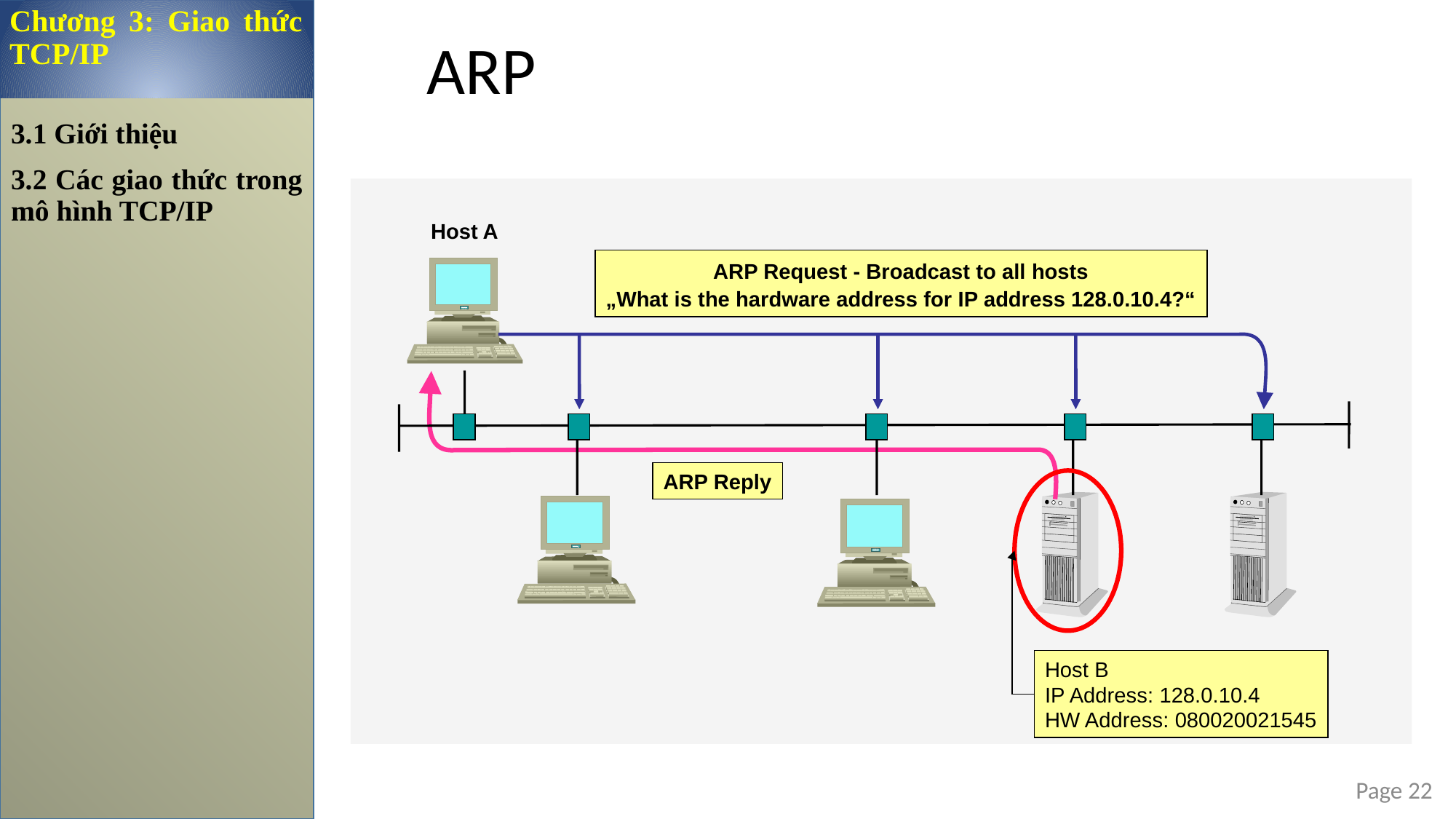

Chương 3: Giao thức TCP/IP
ARP
3.1 Giới thiệu
3.2 Các giao thức trong mô hình TCP/IP

Host A
ARP Request - Broadcast to all hosts
„What is the hardware address for IP address 128.0.10.4?“

S
I
E
M
E
N
S

N
I
X
D
O
R
F

ARP Reply

S
I
E
M
E
N
S
N

I
X
D
O
R
F

S
I
E
M
E
N
S
N

I
X
D
O
R
F

Host B
IP Address: 128.0.10.4
HW Address: 080020021545
Page 22